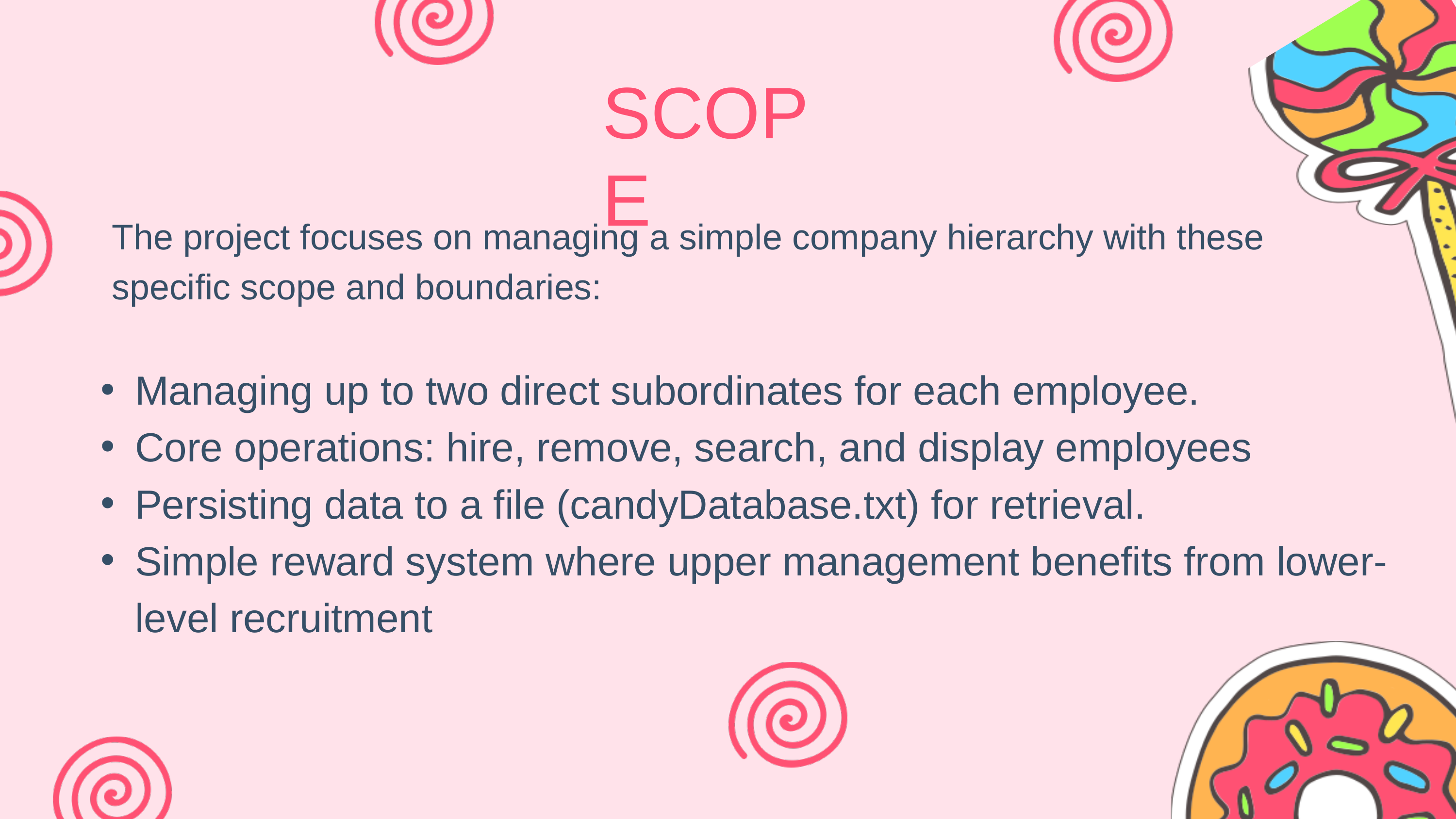

SCOPE

The project focuses on managing a simple company hierarchy with these specific scope and boundaries:

Managing up to two direct subordinates for each employee.
Core operations: hire, remove, search, and display employees
Persisting data to a file (candyDatabase.txt) for retrieval.
Simple reward system where upper management benefits from lower-level recruitment